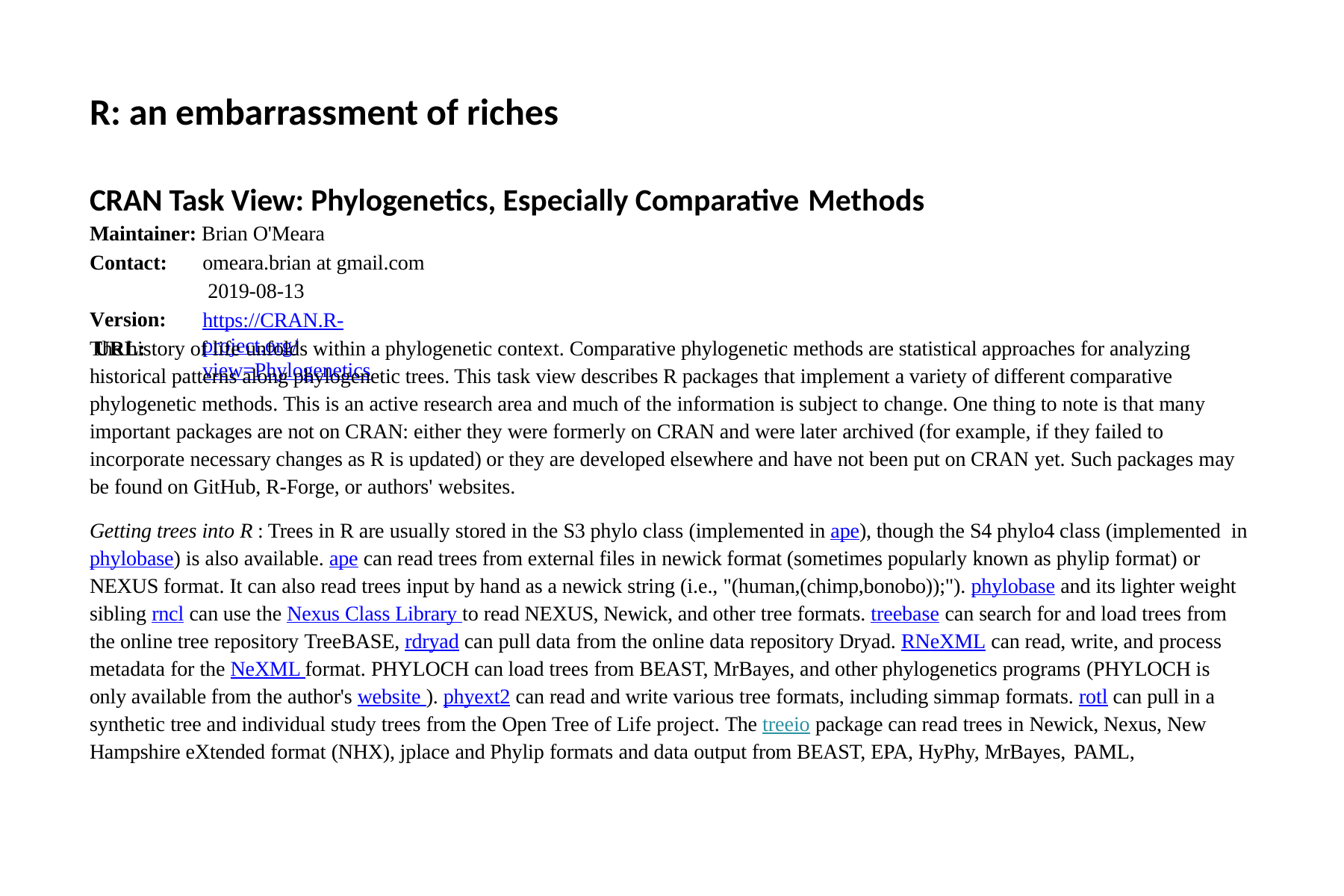

# R: an embarrassment of riches
CRAN Task View: Phylogenetics, Especially Comparative Methods
Maintainer: Brian O'Meara
Contact:  Version:  URL:
omeara.brian at gmail.com  2019-08-13
https://CRAN.R-project.org/view=Phylogenetics
The history of life unfolds within a phylogenetic context. Comparative phylogenetic methods are statistical approaches for analyzing  historical patterns along phylogenetic trees. This task view describes R packages that implement a variety of different comparative  phylogenetic methods. This is an active research area and much of the information is subject to change. One thing to note is that many  important packages are not on CRAN: either they were formerly on CRAN and were later archived (for example, if they failed to  incorporate necessary changes as R is updated) or they are developed elsewhere and have not been put on CRAN yet. Such packages may  be found on GitHub, R-Forge, or authors' websites.
Getting trees into R : Trees in R are usually stored in the S3 phylo class (implemented in ape), though the S4 phylo4 class (implemented  in phylobase) is also available. ape can read trees from external files in newick format (sometimes popularly known as phylip format) or  NEXUS format. It can also read trees input by hand as a newick string (i.e., "(human,(chimp,bonobo));"). phylobase and its lighter weight  sibling rncl can use the Nexus Class Library to read NEXUS, Newick, and other tree formats. treebase can search for and load trees from  the online tree repository TreeBASE, rdryad can pull data from the online data repository Dryad. RNeXML can read, write, and process  metadata for the NeXML format. PHYLOCH can load trees from BEAST, MrBayes, and other phylogenetics programs (PHYLOCH is  only available from the author's website ). phyext2 can read and write various tree formats, including simmap formats. rotl can pull in a  synthetic tree and individual study trees from the Open Tree of Life project. The treeio package can read trees in Newick, Nexus, New  Hampshire eXtended format (NHX), jplace and Phylip formats and data output from BEAST, EPA, HyPhy, MrBayes, PAML,